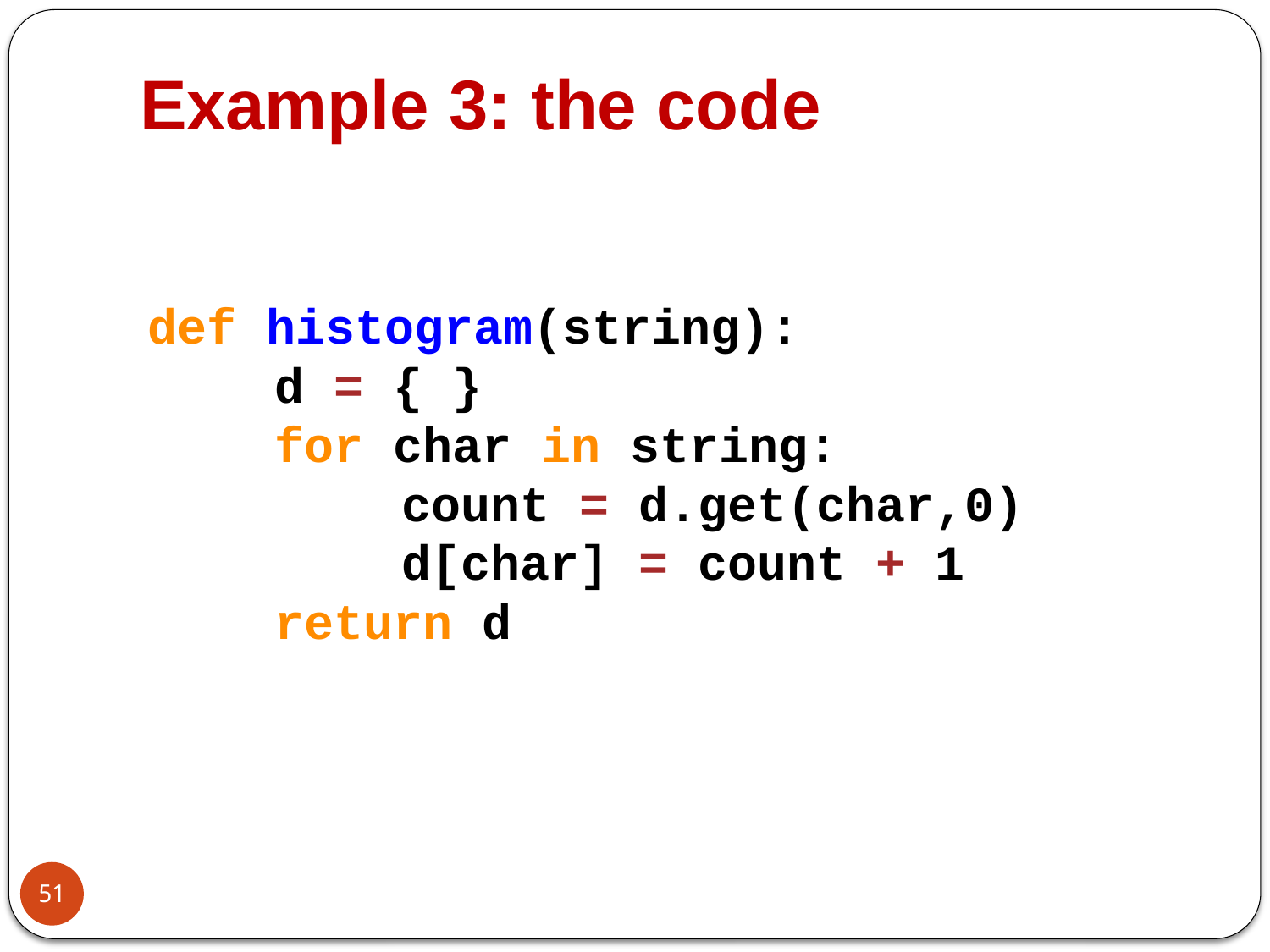

# Example 3: the code
def histogram(string):
	d = { }
	for char in string:
		count = d.get(char,0)
		d[char] = count + 1
	return d
51